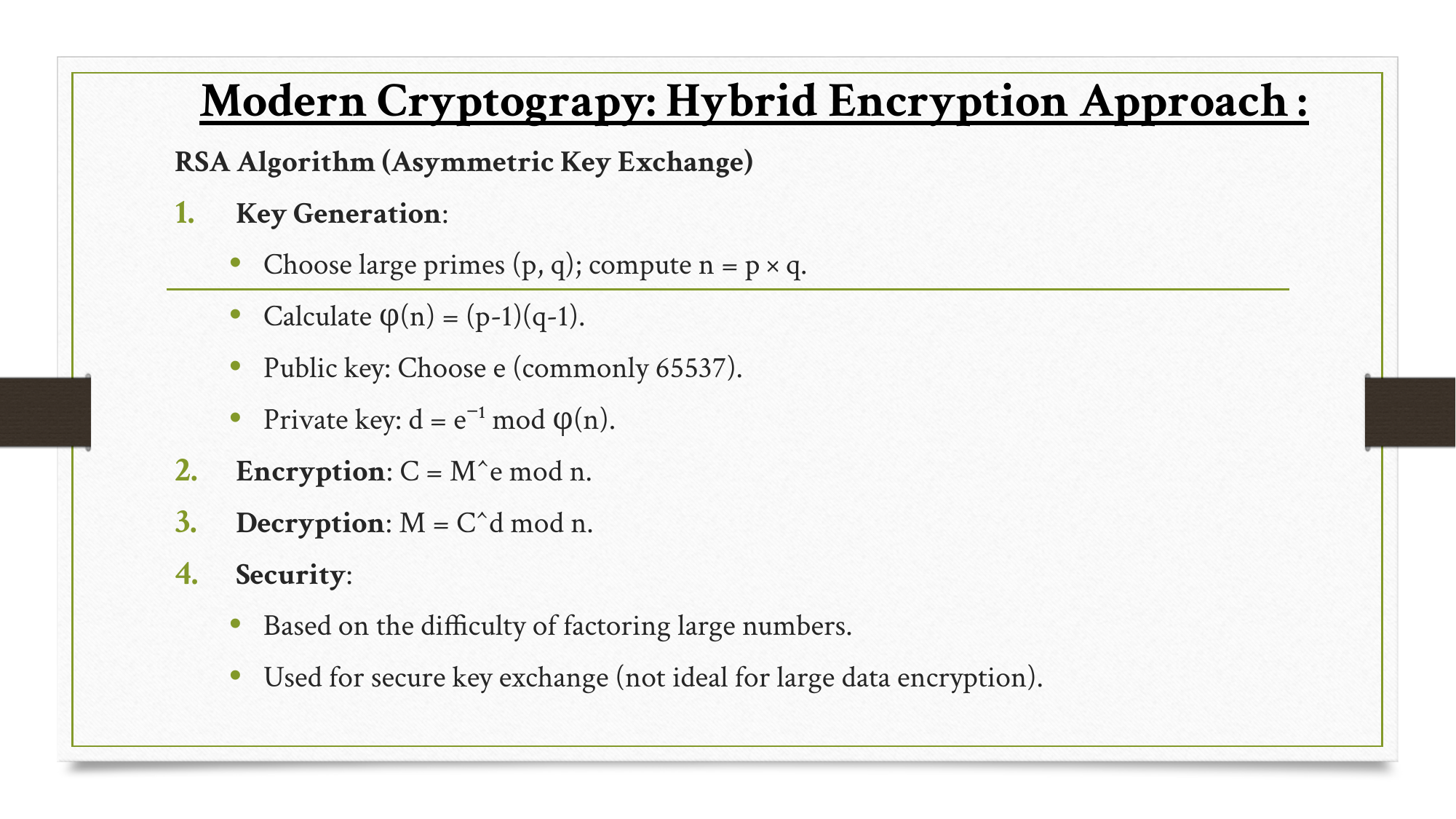

# Modern Cryptograpy: Hybrid Encryption Approach :
RSA Algorithm (Asymmetric Key Exchange)
Key Generation:
Choose large primes (p, q); compute n = p × q.
Calculate φ(n) = (p-1)(q-1).
Public key: Choose e (commonly 65537).
Private key: d = e⁻¹ mod φ(n).
Encryption: C = M^e mod n.
Decryption: M = C^d mod n.
Security:
Based on the difficulty of factoring large numbers.
Used for secure key exchange (not ideal for large data encryption).